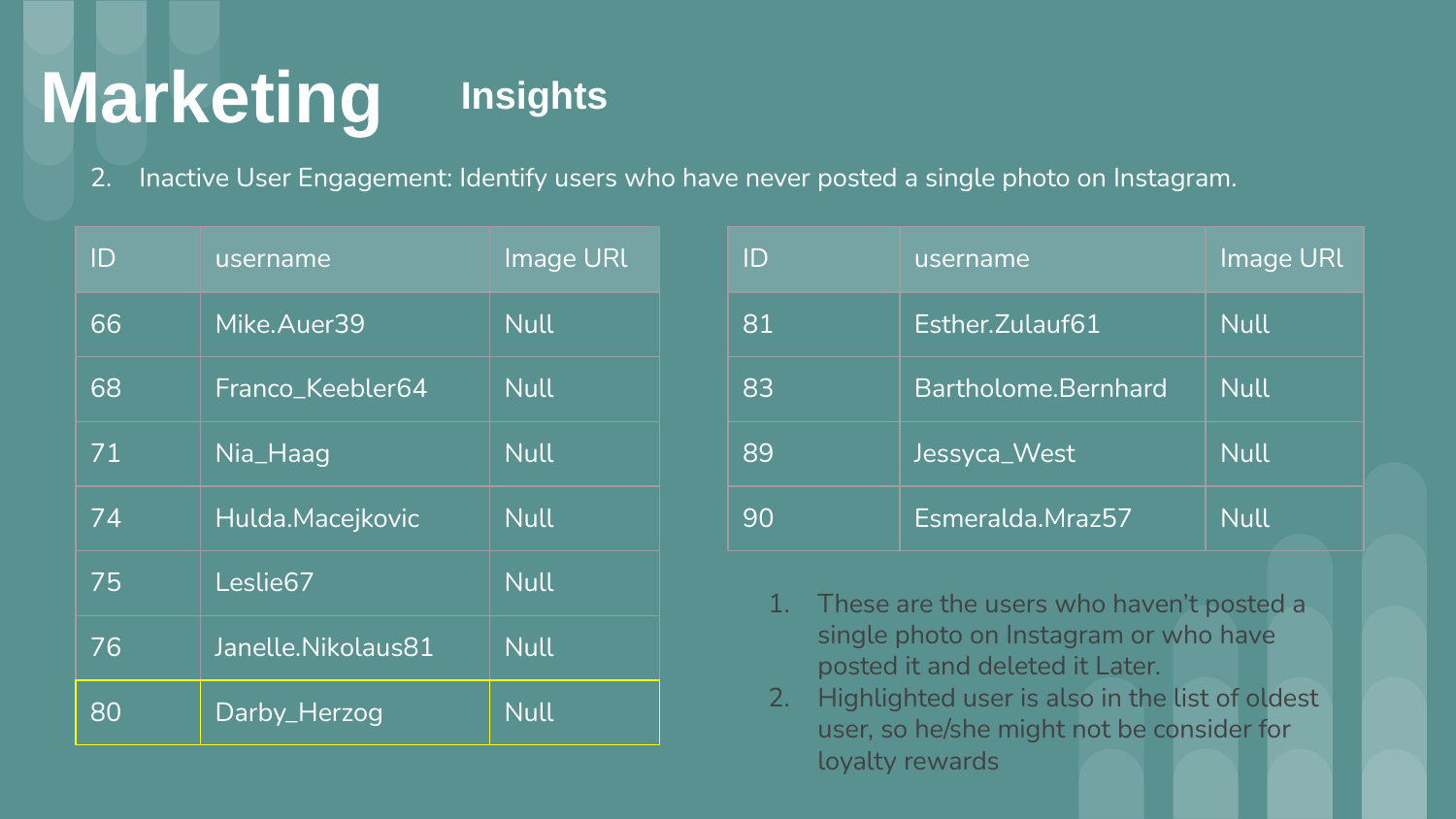

# Marketing
Insights
2.    Inactive User Engagement: Identify users who have never posted a single photo on Instagram.

| ID | username | Image URl |
| --- | --- | --- |
| 66 | Mike.Auer39 | Null |
| 68 | Franco\_Keebler64 | Null |
| 71 | Nia\_Haag | Null |
| 74 | Hulda.Macejkovic | Null |
| 75 | Leslie67 | Null |
| 76 | Janelle.Nikolaus81 | Null |
| 80 | Darby\_Herzog | Null |
| ID | username | Image URl |
| --- | --- | --- |
| 81 | Esther.Zulauf61 | Null |
| 83 | Bartholome.Bernhard | Null |
| 89 | Jessyca\_West | Null |
| 90 | Esmeralda.Mraz57 | Null |
These are the users who haven’t posted a single photo on Instagram or who have posted it and deleted it Later.
Highlighted user is also in the list of oldest user, so he/she might not be consider for loyalty rewards